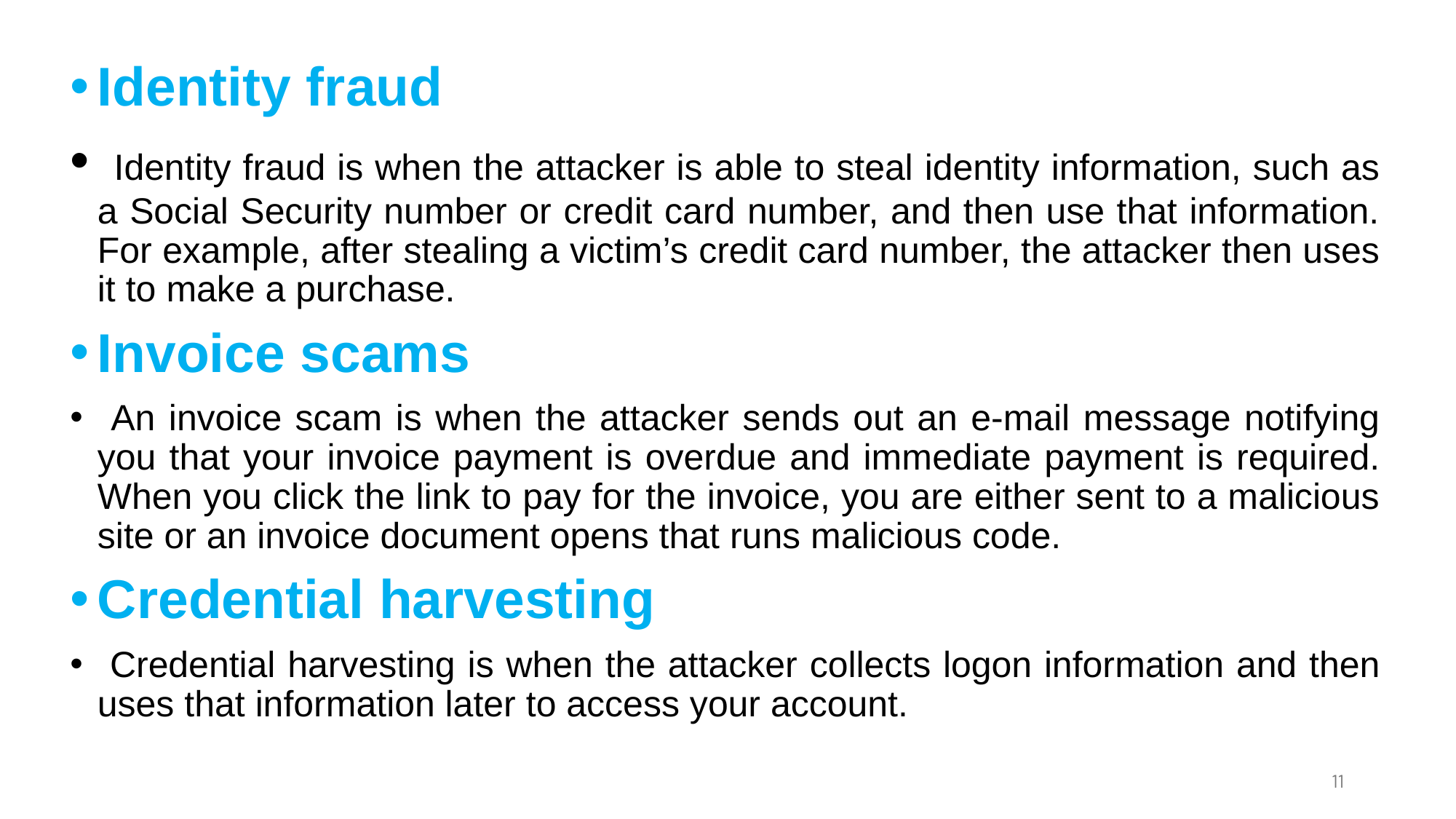

Identity fraud
 Identity fraud is when the attacker is able to steal identity information, such as a Social Security number or credit card number, and then use that information. For example, after stealing a victim’s credit card number, the attacker then uses it to make a purchase.
Invoice scams
 An invoice scam is when the attacker sends out an e-mail message notifying you that your invoice payment is overdue and immediate payment is required. When you click the link to pay for the invoice, you are either sent to a malicious site or an invoice document opens that runs malicious code.
Credential harvesting
 Credential harvesting is when the attacker collects logon information and then uses that information later to access your account.

11